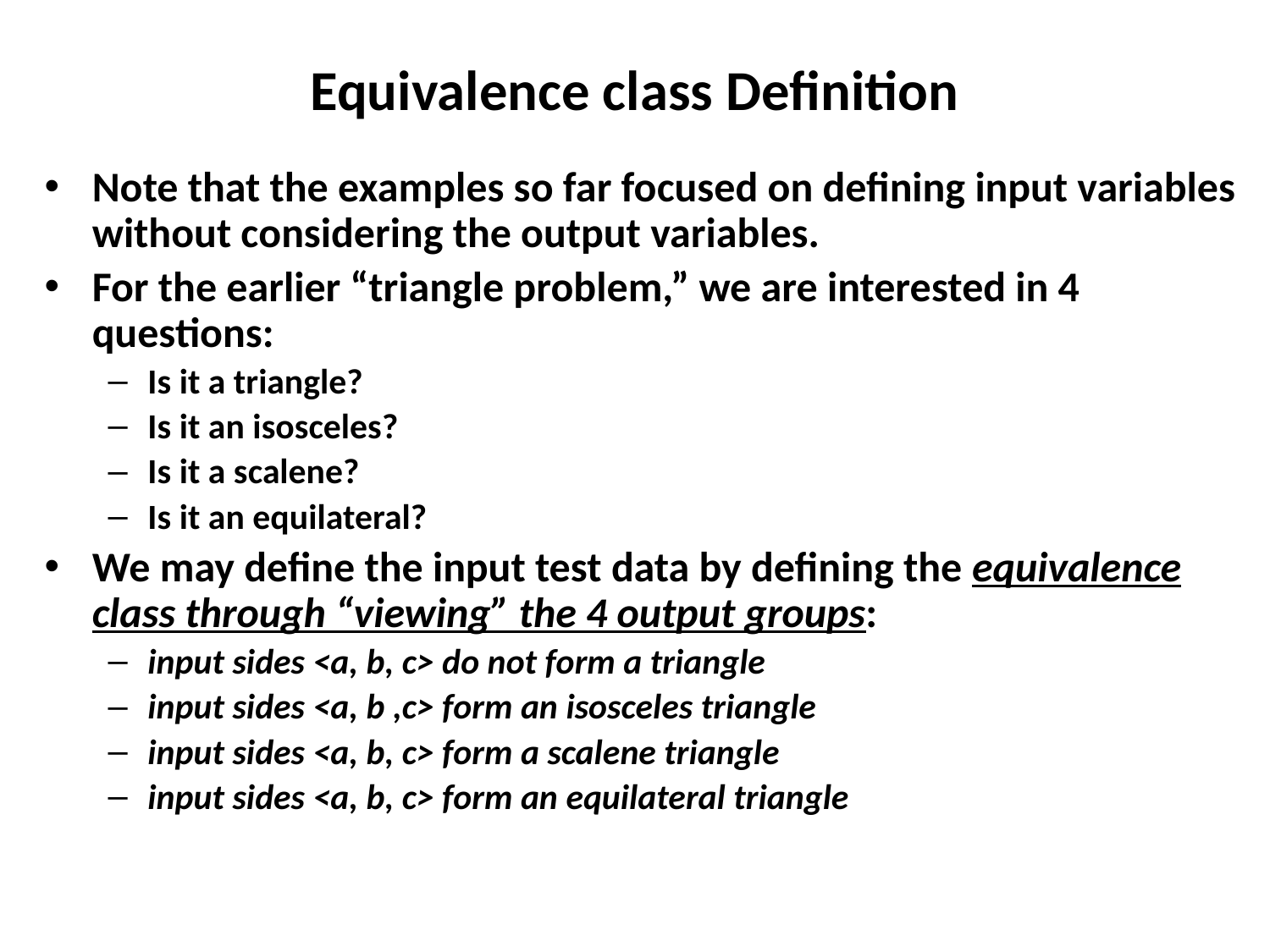

# Equivalence class Definition
Note that the examples so far focused on defining input variables without considering the output variables.
For the earlier “triangle problem,” we are interested in 4 questions:
Is it a triangle?
Is it an isosceles?
Is it a scalene?
Is it an equilateral?
We may define the input test data by defining the equivalence class through “viewing” the 4 output groups:
input sides <a, b, c> do not form a triangle
input sides <a, b ,c> form an isosceles triangle
input sides <a, b, c> form a scalene triangle
input sides <a, b, c> form an equilateral triangle